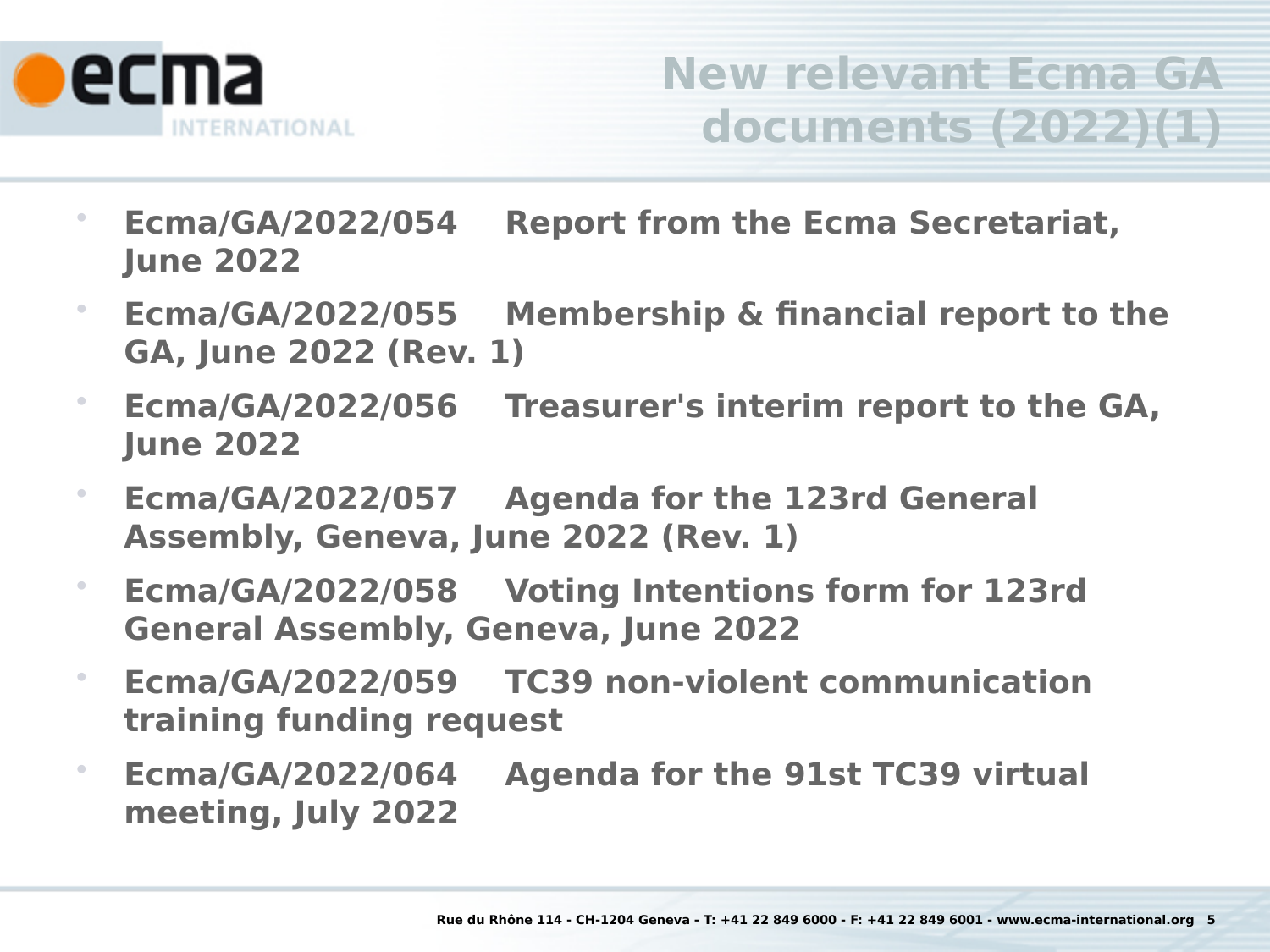

# New relevant Ecma GA documents (2022)(1)
Ecma/GA/2022/054	Report from the Ecma Secretariat, June 2022
Ecma/GA/2022/055	Membership & financial report to the GA, June 2022 (Rev. 1)
Ecma/GA/2022/056	Treasurer's interim report to the GA, June 2022
Ecma/GA/2022/057	Agenda for the 123rd General Assembly, Geneva, June 2022 (Rev. 1)
Ecma/GA/2022/058	Voting Intentions form for 123rd General Assembly, Geneva, June 2022
Ecma/GA/2022/059	TC39 non-violent communication training funding request
Ecma/GA/2022/064	Agenda for the 91st TC39 virtual meeting, July 2022
Rue du Rhône 114 - CH-1204 Geneva - T: +41 22 849 6000 - F: +41 22 849 6001 - www.ecma-international.org   5